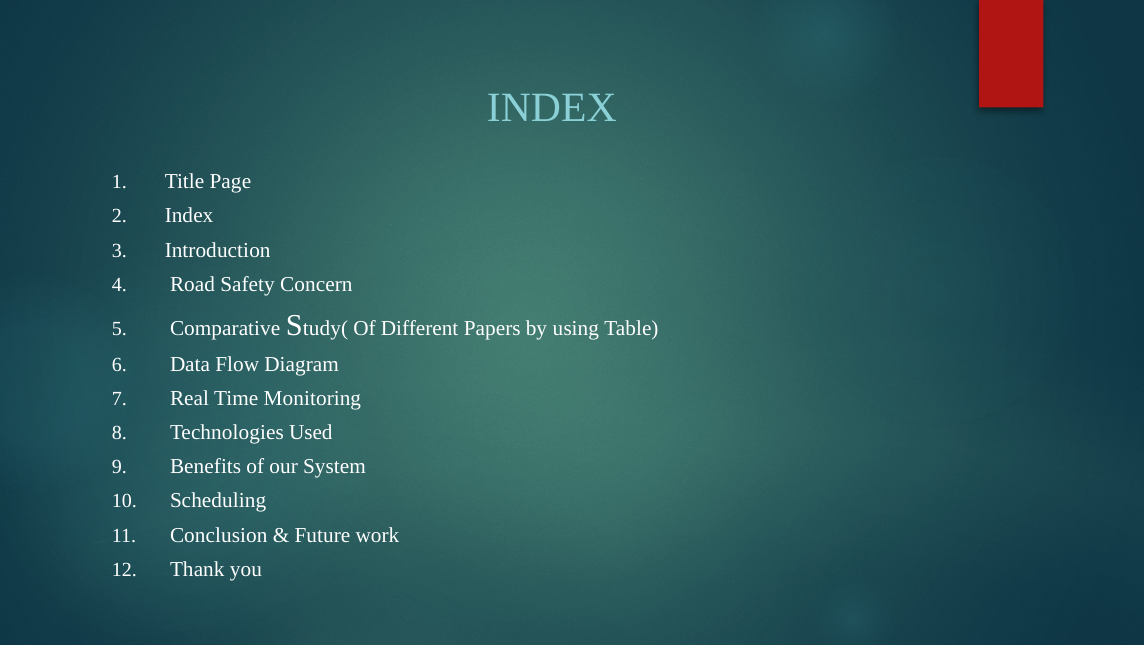

# INDEX
Title Page
Index
Introduction
 Road Safety Concern
 Comparative Study( Of Different Papers by using Table)
 Data Flow Diagram
 Real Time Monitoring
 Technologies Used
 Benefits of our System
 Scheduling
 Conclusion & Future work
 Thank you